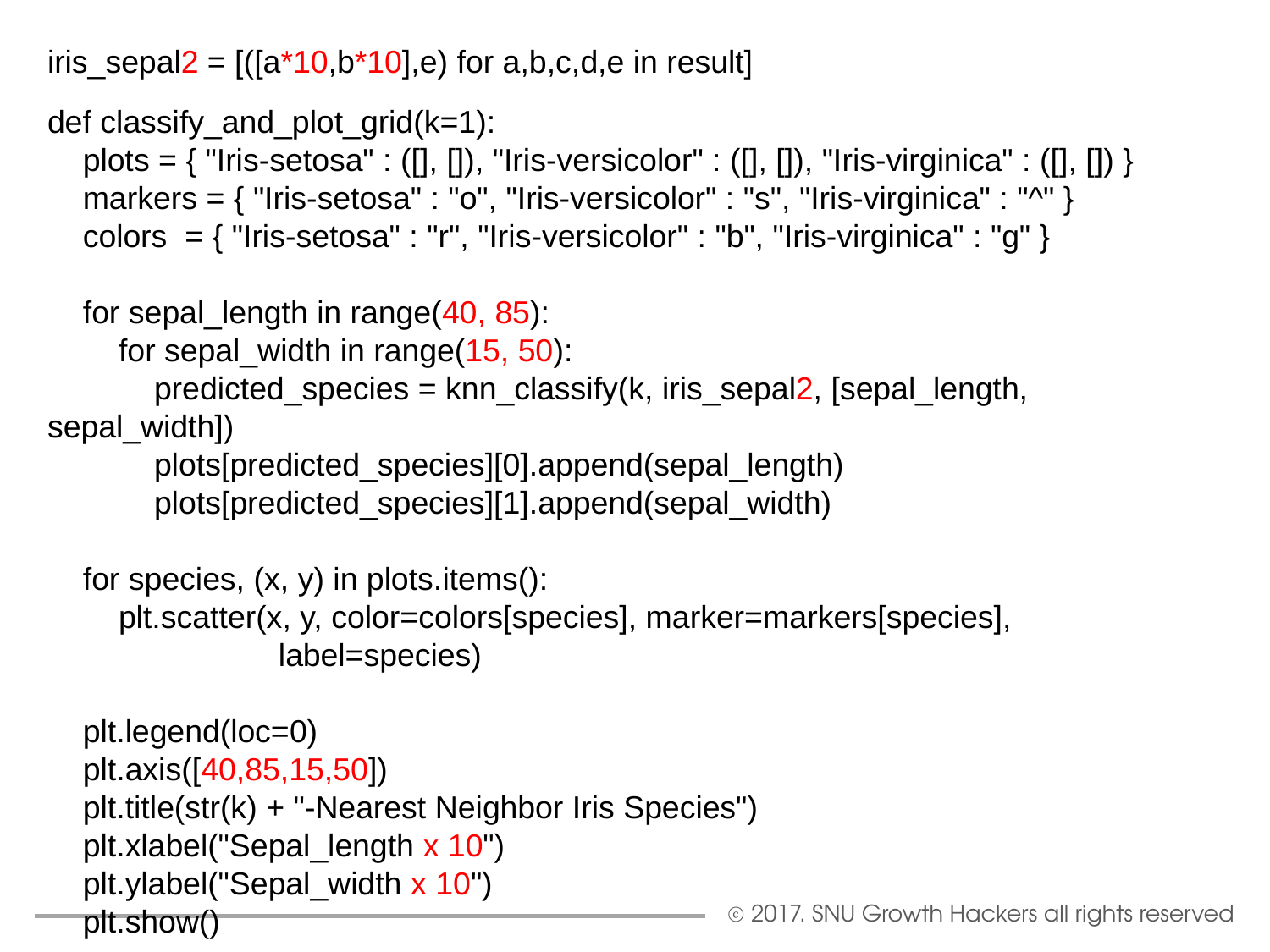

iris_sepal2 = [([a*10,b*10],e) for a,b,c,d,e in result]
def classify_and_plot_grid(k=1):
    plots = { "Iris-setosa" : ([], []), "Iris-versicolor" : ([], []), "Iris-virginica" : ([], []) }
    markers = { "Iris-setosa" : "o", "Iris-versicolor" : "s", "Iris-virginica" : "^" }
    colors  = { "Iris-setosa" : "r", "Iris-versicolor" : "b", "Iris-virginica" : "g" }

    for sepal_length in range(40, 85):
        for sepal_width in range(15, 50):
            predicted_species = knn_classify(k, iris_sepal2, [sepal_length, sepal_width])
            plots[predicted_species][0].append(sepal_length)
            plots[predicted_species][1].append(sepal_width)

    for species, (x, y) in plots.items():
        plt.scatter(x, y, color=colors[species], marker=markers[species],
                          label=species)

    plt.legend(loc=0)
    plt.axis([40,85,15,50])
    plt.title(str(k) + "-Nearest Neighbor Iris Species")
    plt.xlabel("Sepal_length x 10")
    plt.ylabel("Sepal_width x 10")
    plt.show()
ⓒ 2017. SNU Growth Hackers all rights reserved